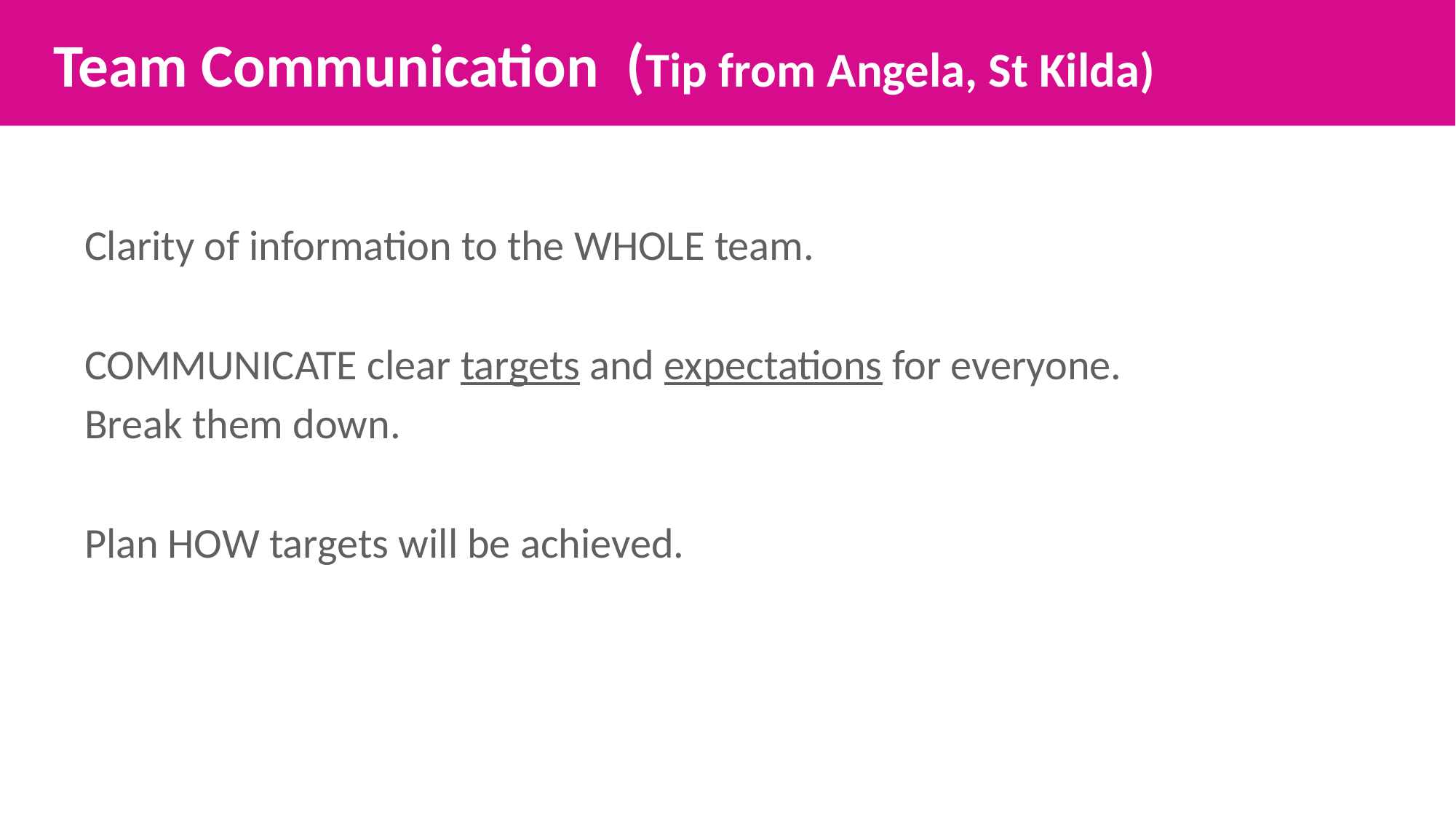

Team Communication  (Tip from Angela, St Kilda)

Clarity of information to the WHOLE team.

COMMUNICATE clear targets and expectations for everyone.
Break them down.

Plan HOW targets will be achieved.